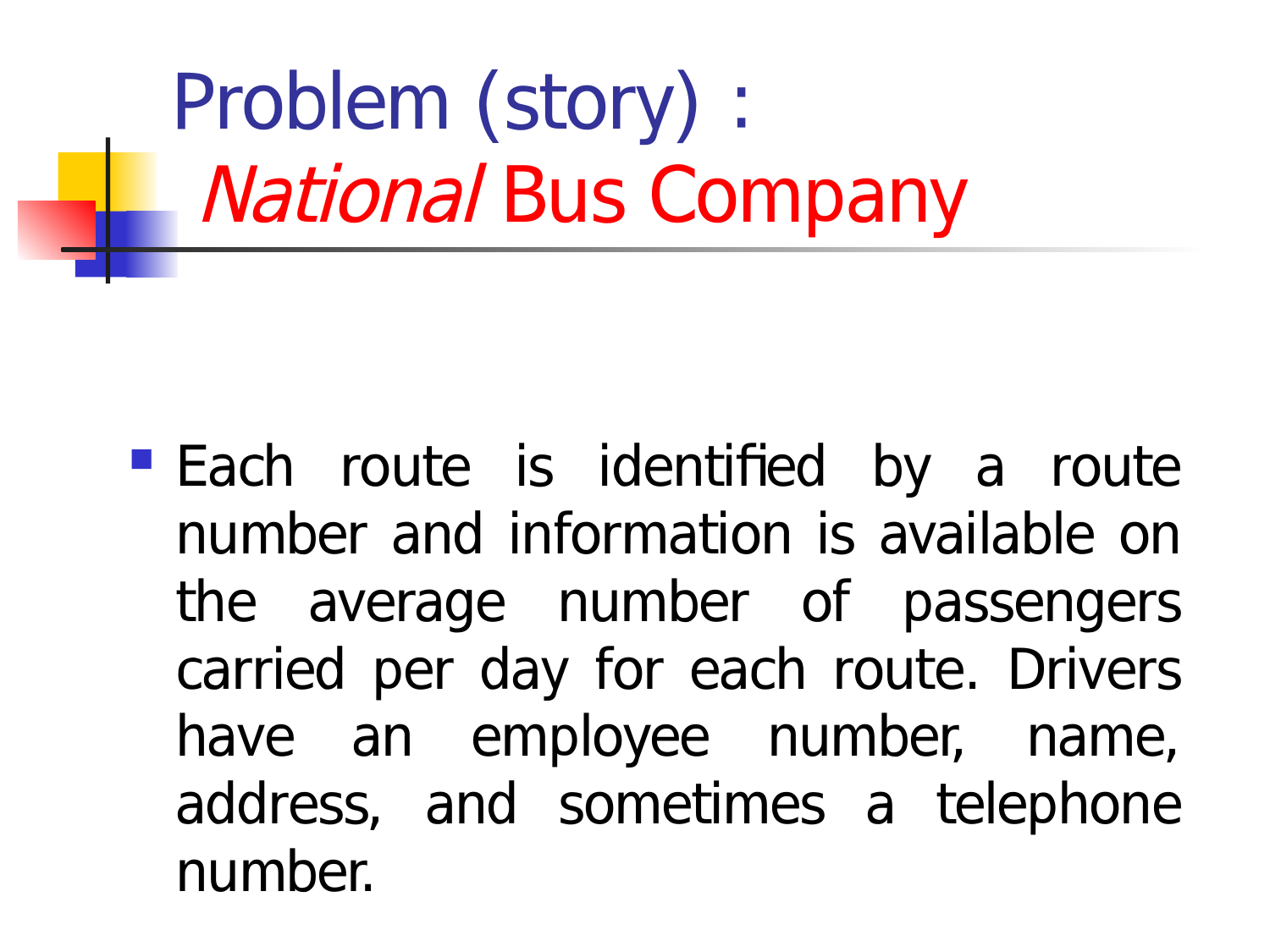

# Problem (story) : National Bus Company
Each route is identified by a route number and information is available on the average number of passengers carried per day for each route. Drivers have an employee number, name, address, and sometimes a telephone number.